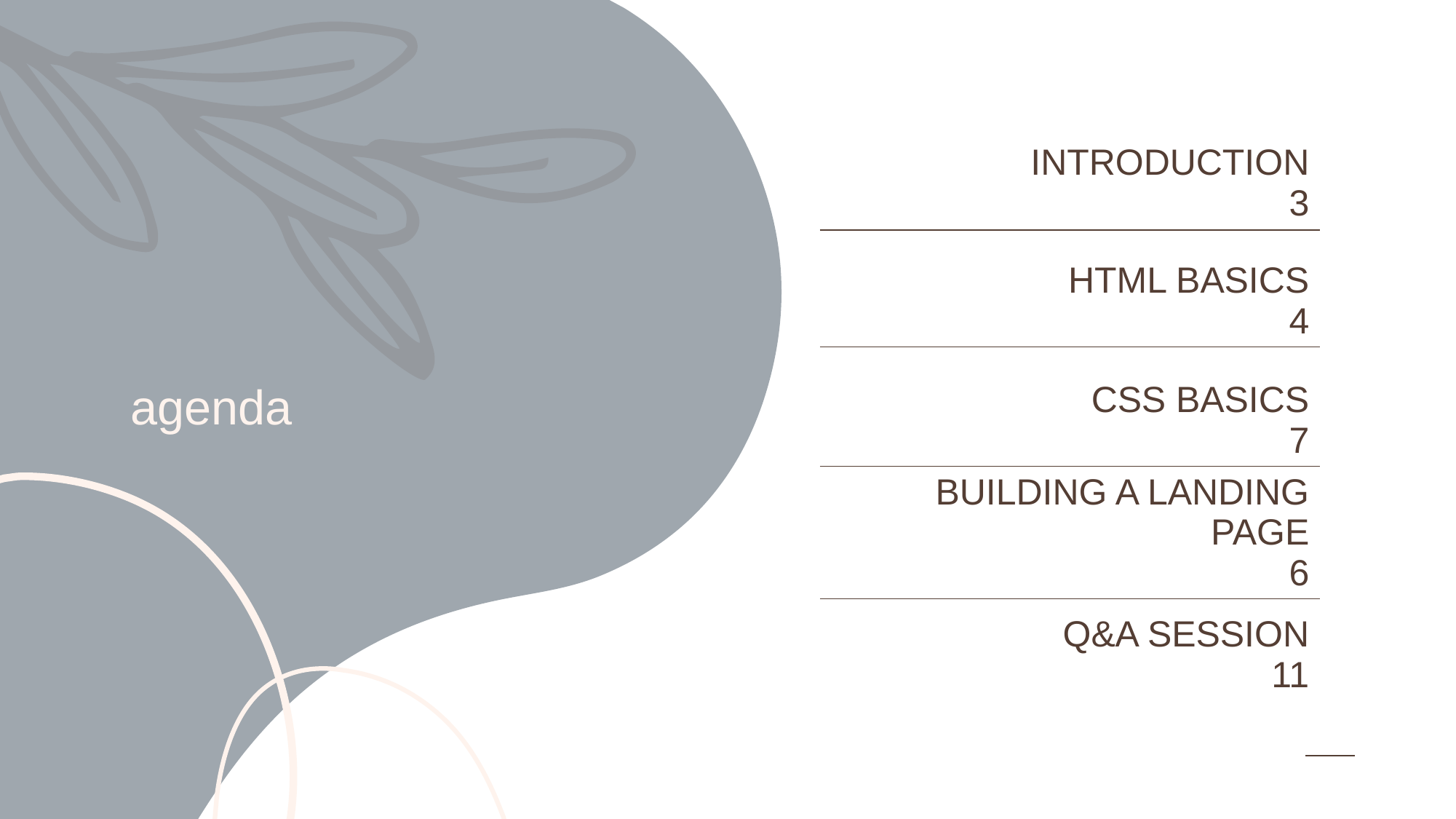

# agenda
| INTRODUCTION 3 |
| --- |
| HTML BASICS 4 |
| CSS BASICS 7 |
| BUILDING A LANDING PAGE 6 |
| Q&A SESSION 11 |